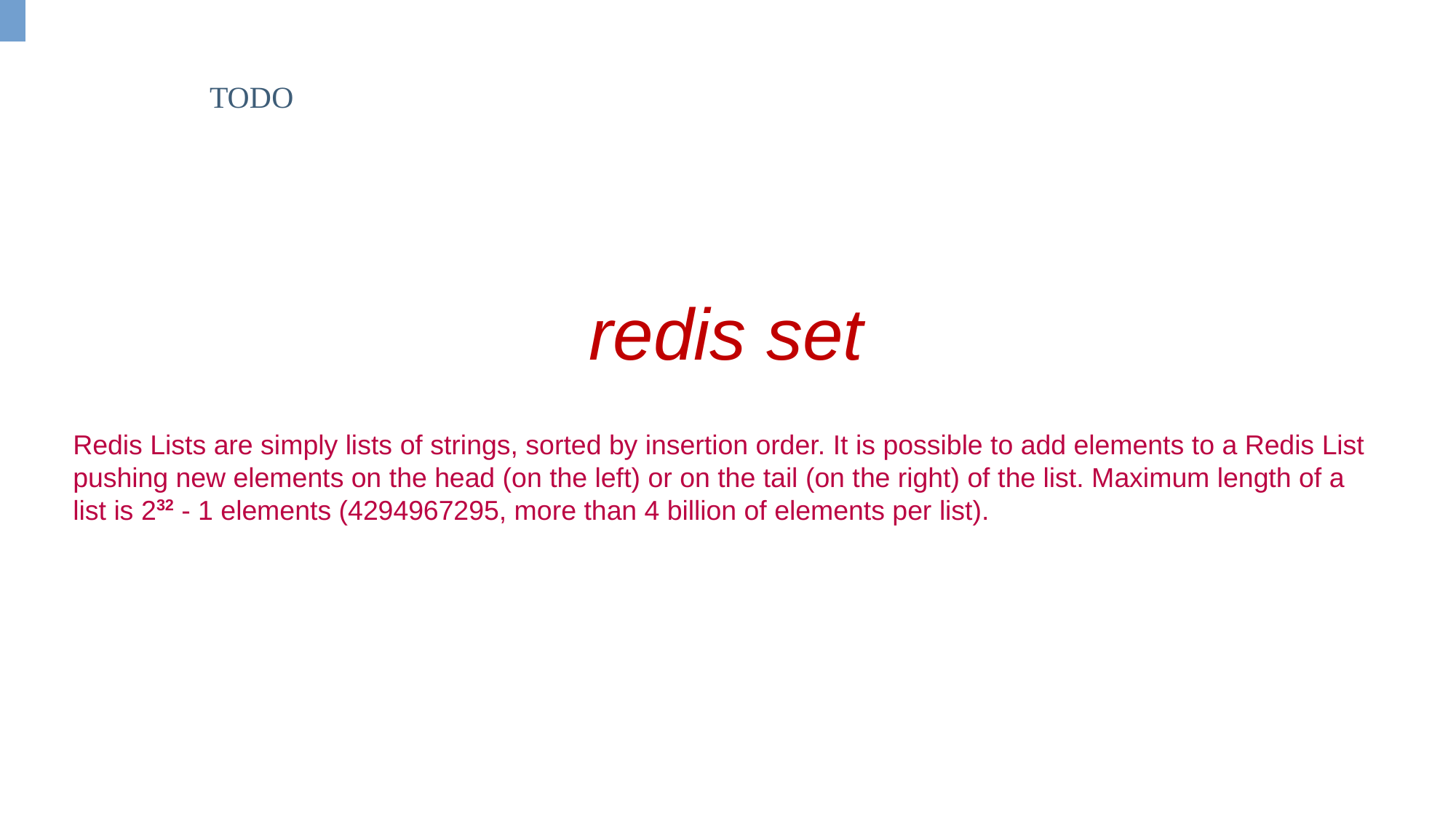

TODO
redis set
Redis Lists are simply lists of strings, sorted by insertion order. It is possible to add elements to a Redis List pushing new elements on the head (on the left) or on the tail (on the right) of the list. Maximum length of a list is 232 - 1 elements (4294967295, more than 4 billion of elements per list).